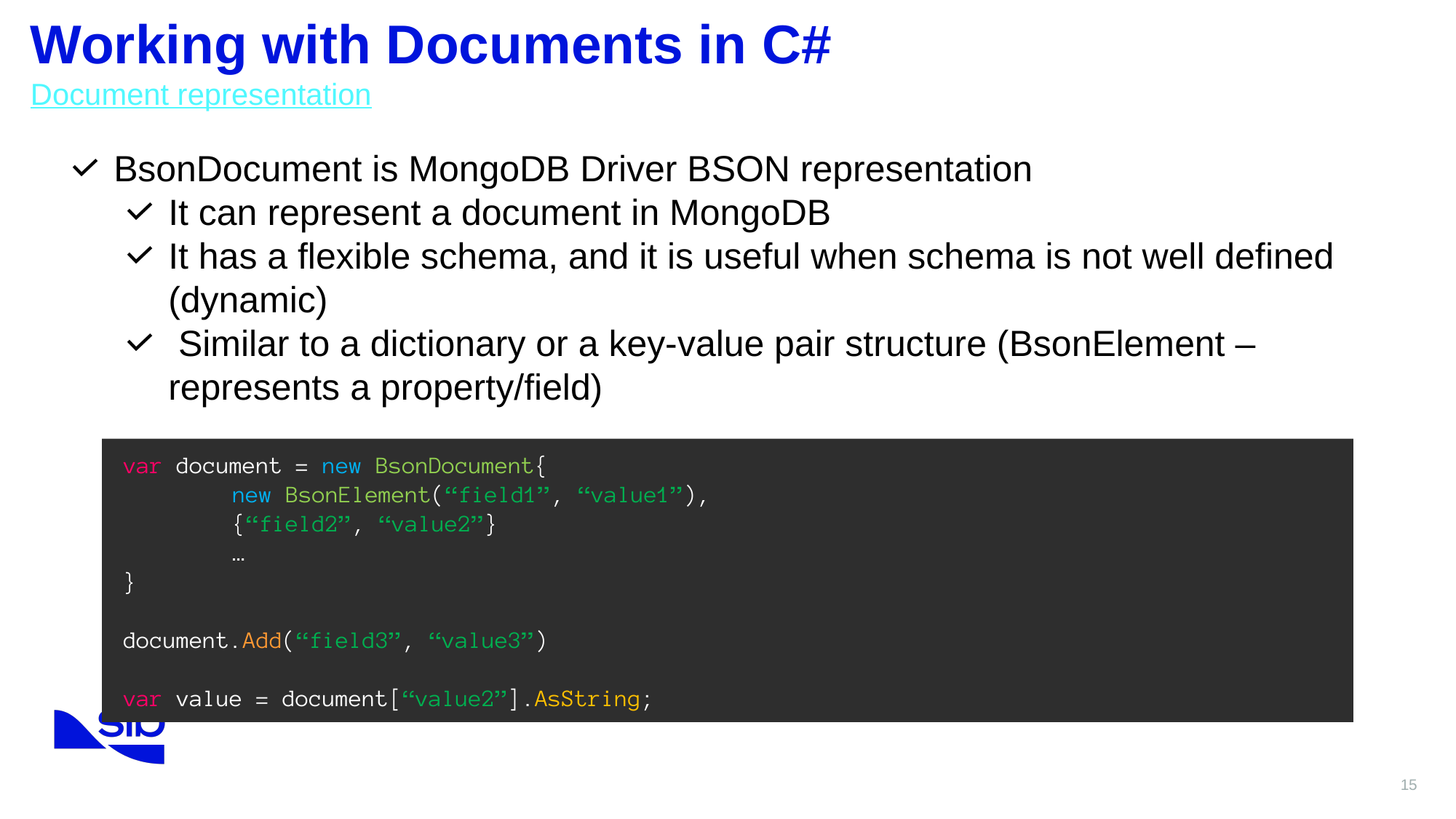

Working with Documents in C#
Document representation
BsonDocument is MongoDB Driver BSON representation
It can represent a document in MongoDB
It has a flexible schema, and it is useful when schema is not well defined (dynamic)
 Similar to a dictionary or a key-value pair structure (BsonElement – represents a property/field)

var document = new BsonDocument{
	new BsonElement(“field1”, “value1”),
	{“field2”, “value2”}
	…
}

document.Add(“field3”, “value3”)

var value = document[“value2”].AsString;
15